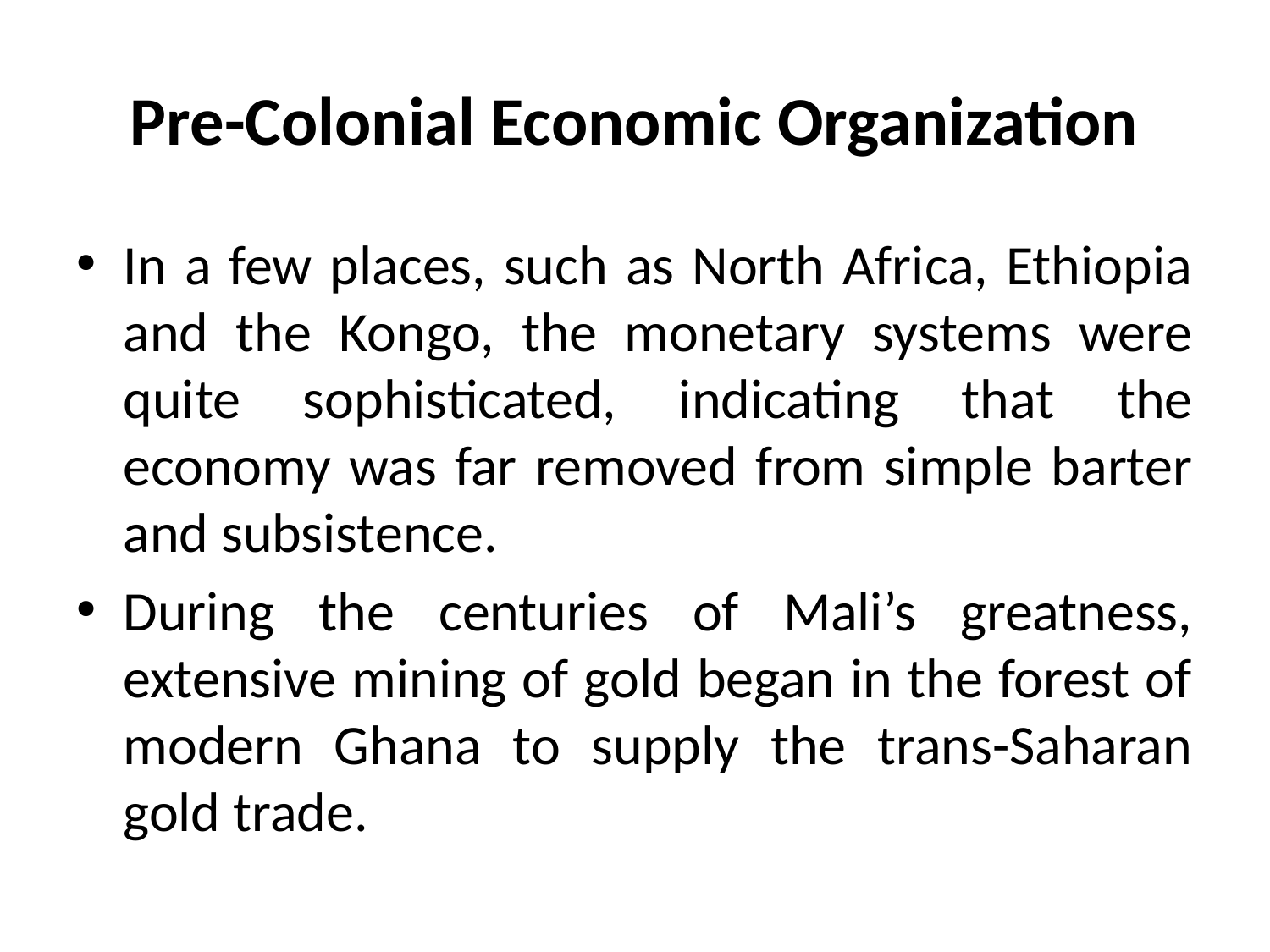

# Pre-Colonial Economic Organization
In a few places, such as North Africa, Ethiopia and the Kongo, the monetary systems were quite sophisticated, indicating that the economy was far removed from simple barter and subsistence.
During the centuries of Mali’s greatness, extensive mining of gold began in the forest of modern Ghana to supply the trans-Saharan gold trade.